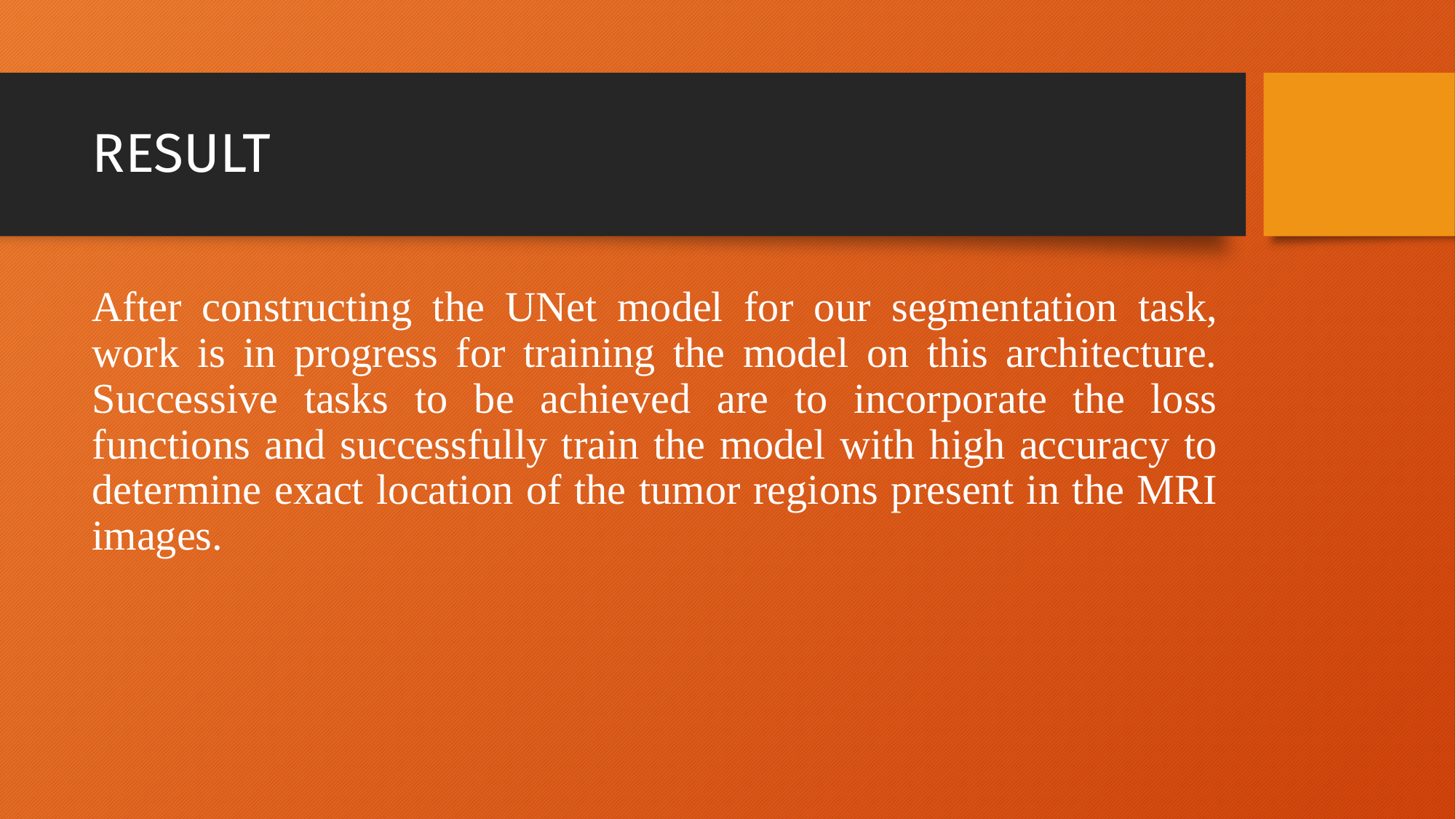

# RESULT
After constructing the UNet model for our segmentation task, work is in progress for training the model on this architecture. Successive tasks to be achieved are to incorporate the loss functions and successfully train the model with high accuracy to determine exact location of the tumor regions present in the MRI images.